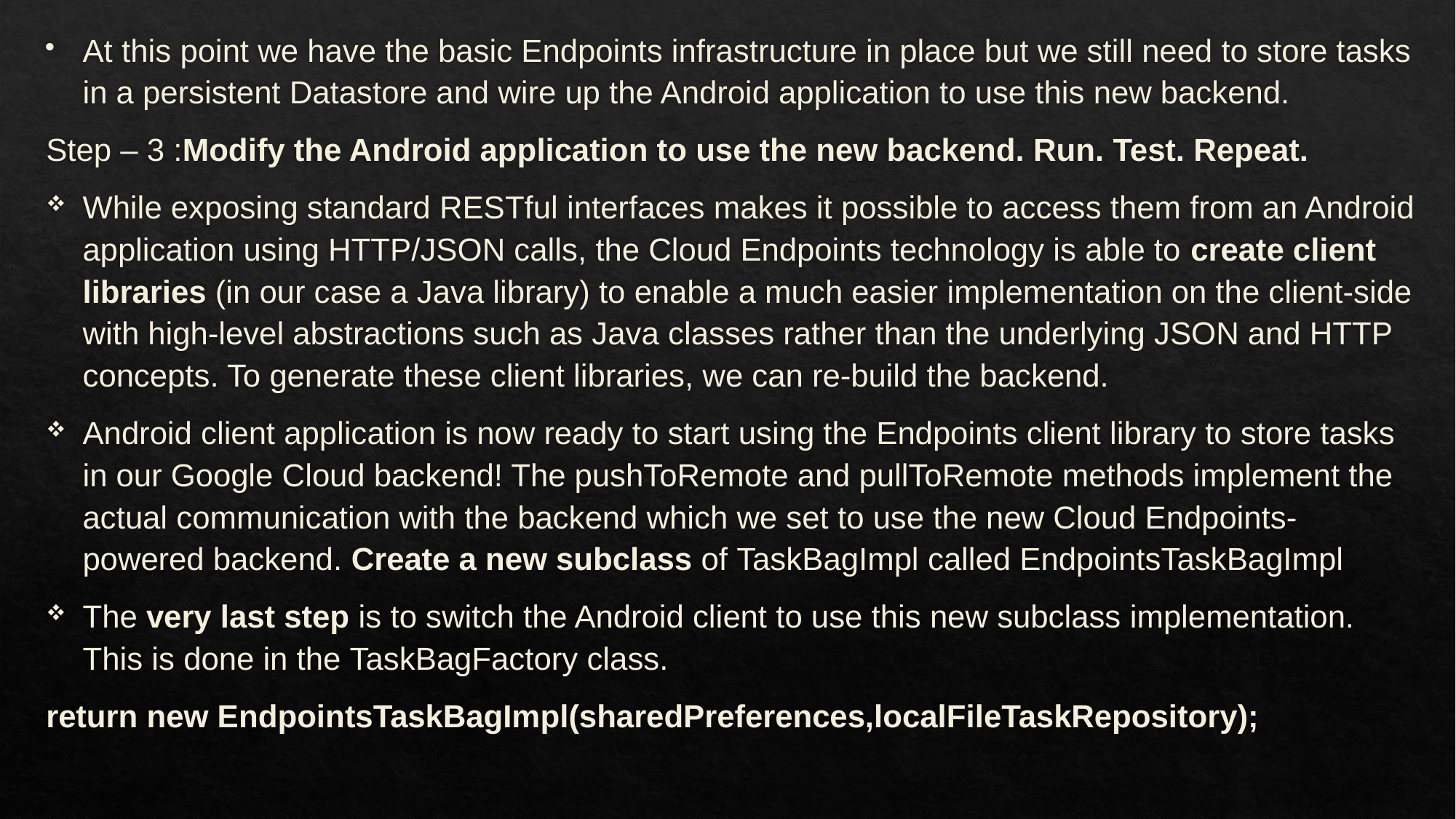

At this point we have the basic Endpoints infrastructure in place but we still need to store tasks in a persistent Datastore and wire up the Android application to use this new backend.
Step – 3 :Modify the Android application to use the new backend. Run. Test. Repeat.
While exposing standard RESTful interfaces makes it possible to access them from an Android application using HTTP/JSON calls, the Cloud Endpoints technology is able to create client libraries (in our case a Java library) to enable a much easier implementation on the client-side with high-level abstractions such as Java classes rather than the underlying JSON and HTTP concepts. To generate these client libraries, we can re-build the backend.
Android client application is now ready to start using the Endpoints client library to store tasks in our Google Cloud backend! The pushToRemote and pullToRemote methods implement the actual communication with the backend which we set to use the new Cloud Endpoints-powered backend. Create a new subclass of TaskBagImpl called EndpointsTaskBagImpl
The very last step is to switch the Android client to use this new subclass implementation. This is done in the TaskBagFactory class.
return new EndpointsTaskBagImpl(sharedPreferences,localFileTaskRepository);